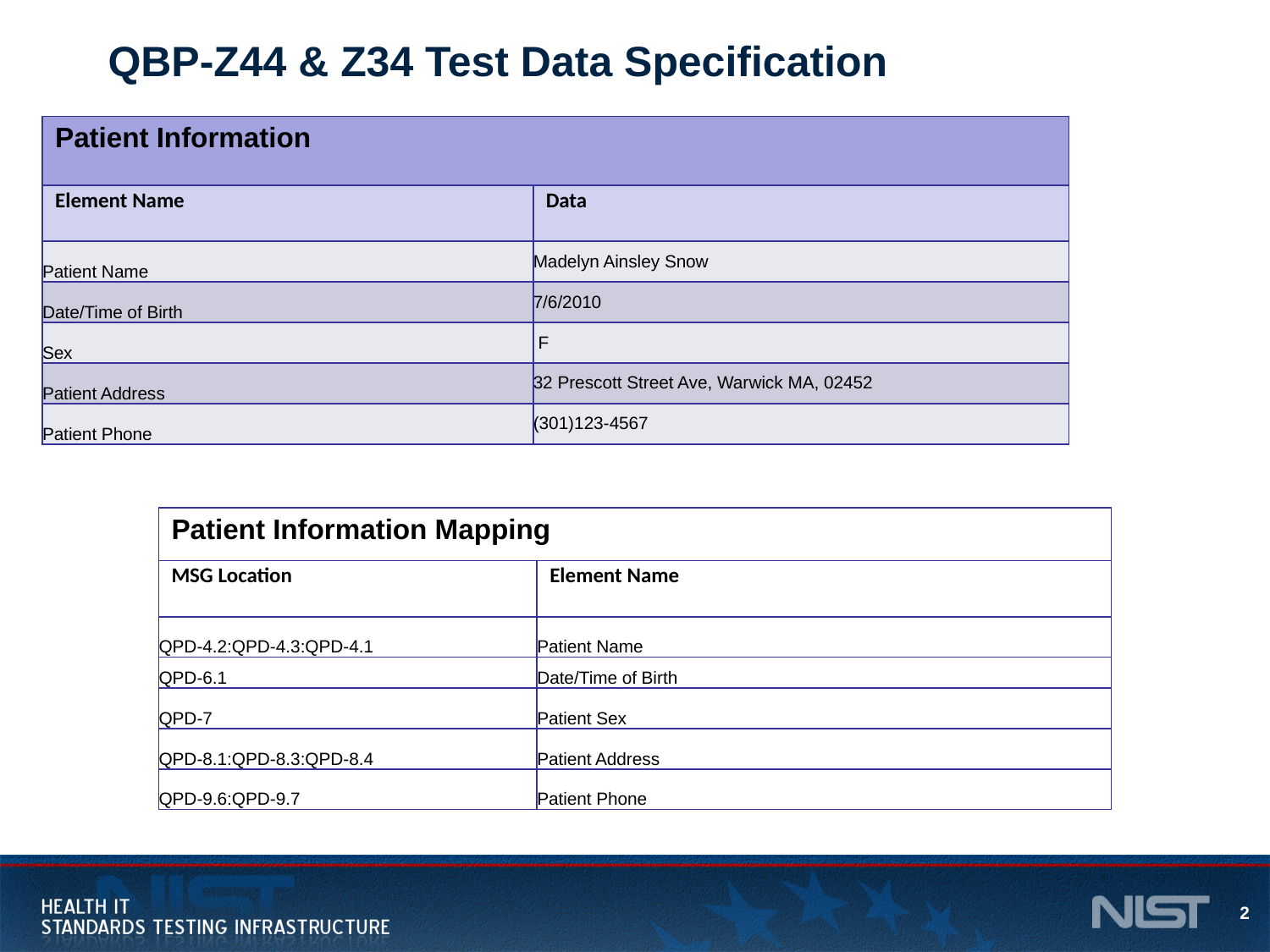

QBP-Z44 & Z34 Test Data Specification
| Patient Information |  |
| --- | --- |
| Element Name | Data |
| Patient Name | Madelyn Ainsley Snow |
| Date/Time of Birth | 7/6/2010 |
| Sex | F |
| Patient Address | 32 Prescott Street Ave, Warwick MA, 02452 |
| Patient Phone | (301)123-4567 |
| Patient Information Mapping |  |
| --- | --- |
| MSG Location | Element Name |
| QPD-4.2:QPD-4.3:QPD-4.1 | Patient Name |
| QPD-6.1 | Date/Time of Birth |
| QPD-7 | Patient Sex |
| QPD-8.1:QPD-8.3:QPD-8.4 | Patient Address |
| QPD-9.6:QPD-9.7 | Patient Phone |